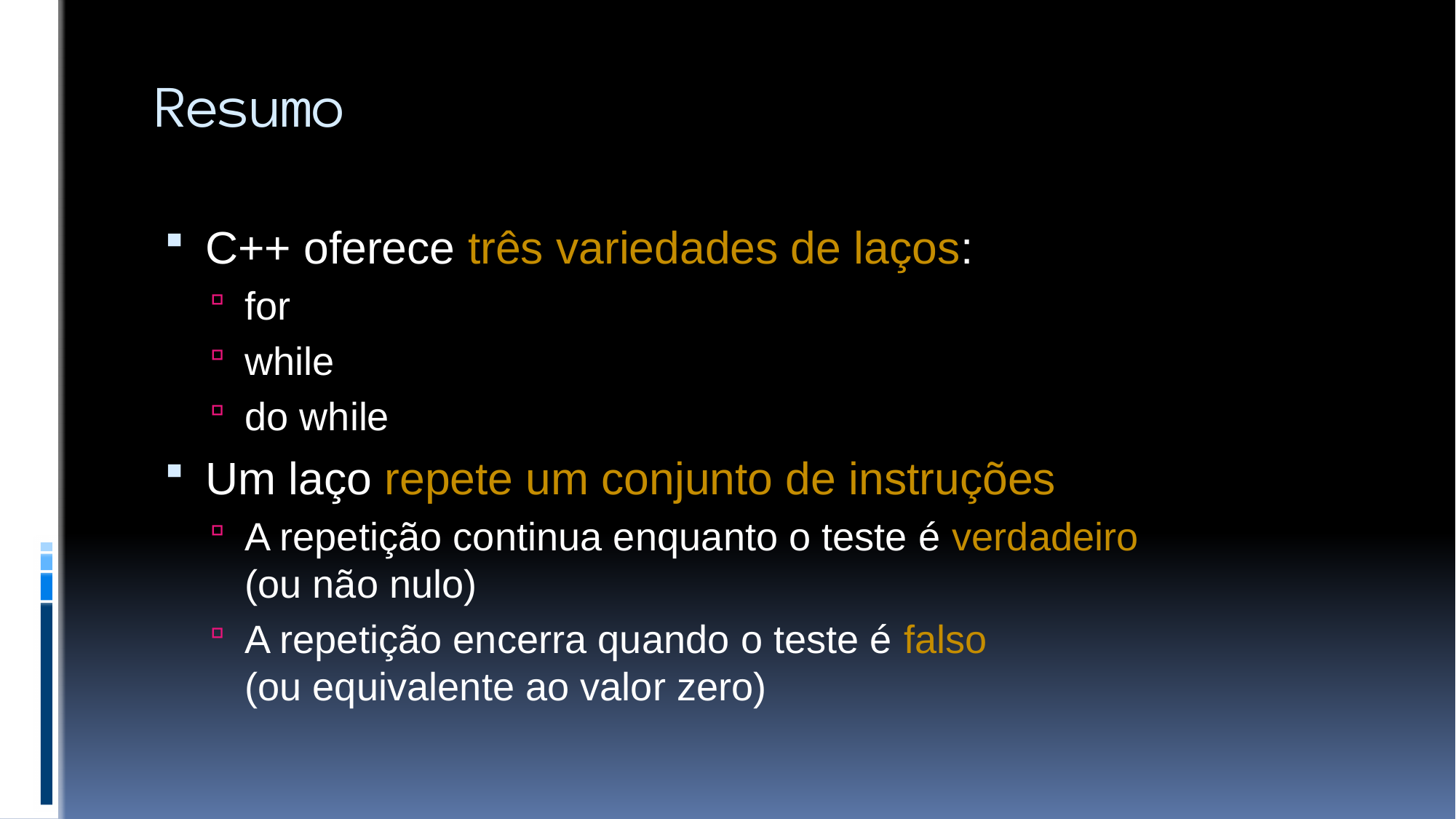

# Resumo
C++ oferece três variedades de laços:
for
while
do while
Um laço repete um conjunto de instruções
A repetição continua enquanto o teste é verdadeiro
(ou não nulo)
A repetição encerra quando o teste é falso
(ou equivalente ao valor zero)